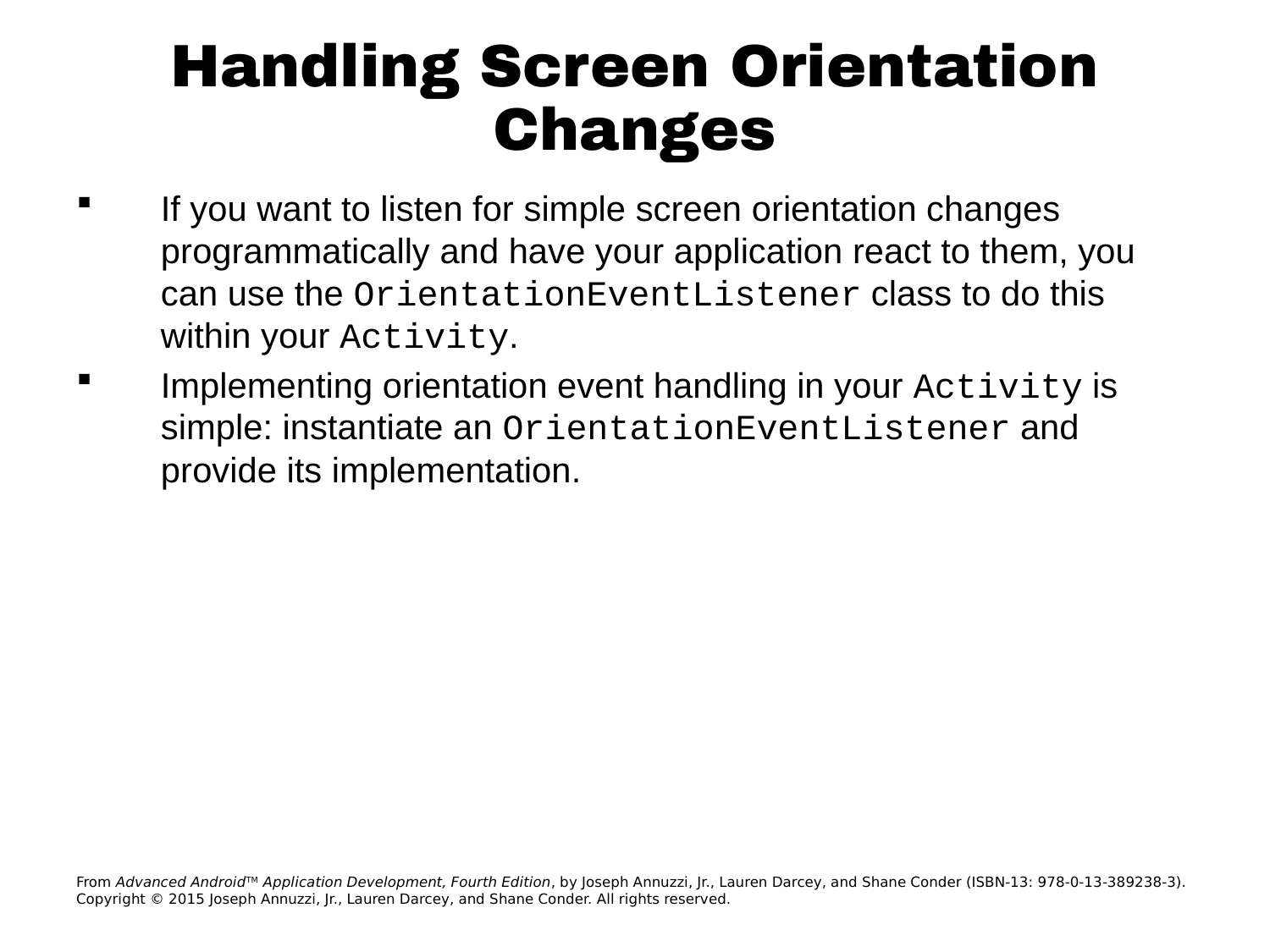

# Handling Screen Orientation Changes
If you want to listen for simple screen orientation changes programmatically and have your application react to them, you can use the OrientationEventListener class to do this within your Activity.
Implementing orientation event handling in your Activity is simple: instantiate an OrientationEventListener and provide its implementation.
From Advanced AndroidTM Application Development, Fourth Edition, by Joseph Annuzzi, Jr., Lauren Darcey, and Shane Conder (ISBN-13: 978-0-13-389238-3). Copyright © 2015 Joseph Annuzzi, Jr., Lauren Darcey, and Shane Conder. All rights reserved.